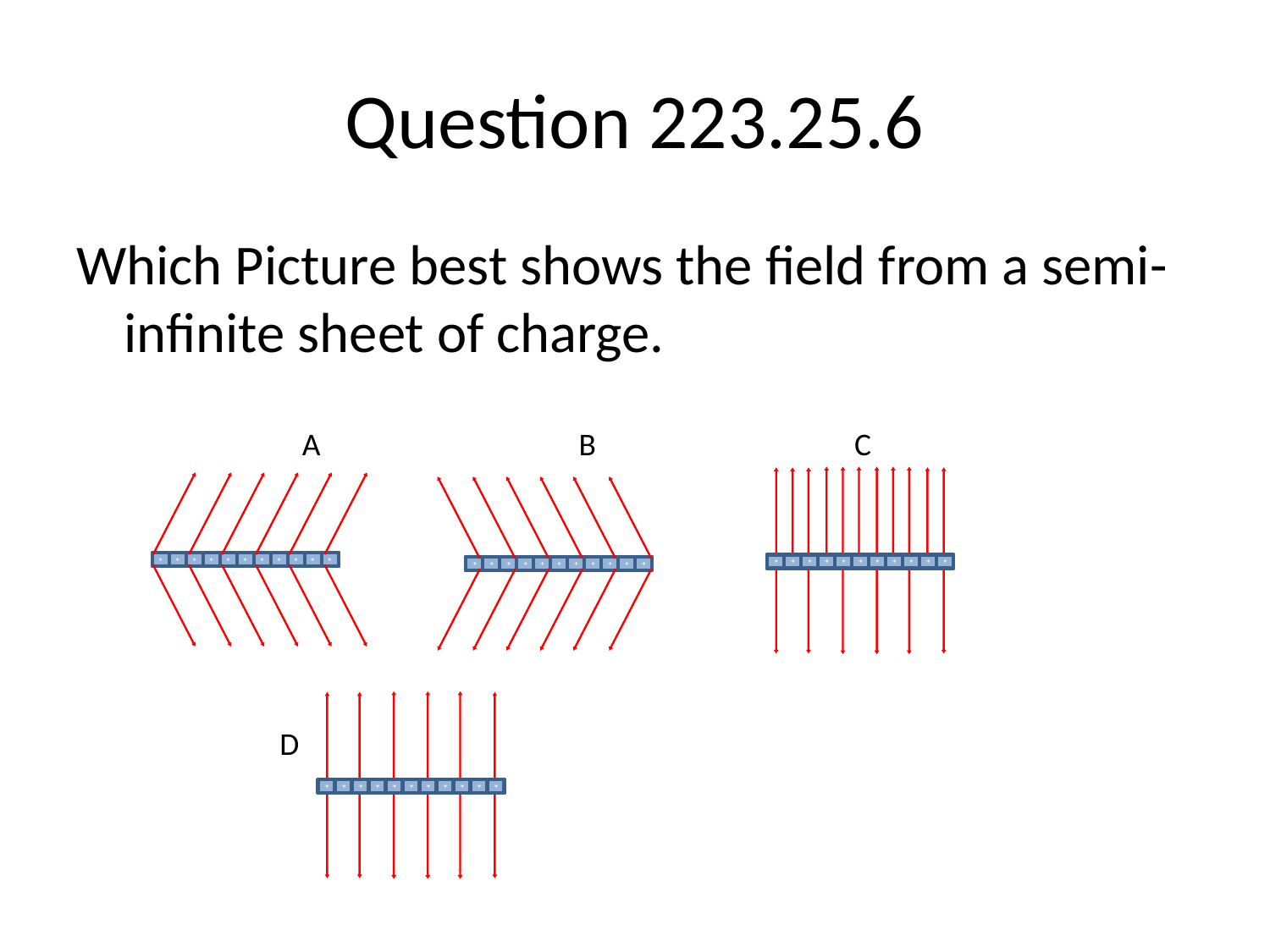

# Question 223.25.6
Which Picture best shows the field from a semi-infinite sheet of charge.
A                                    B                                    C

+

+

+

+

+

+

+

+

+

+

+

+

+

+

+

+

+

+

+

+

+

+
+

+

+

+

+

+

+

+

+

+

+

+

+

+

+

+

+

+

+

+

+

+
D